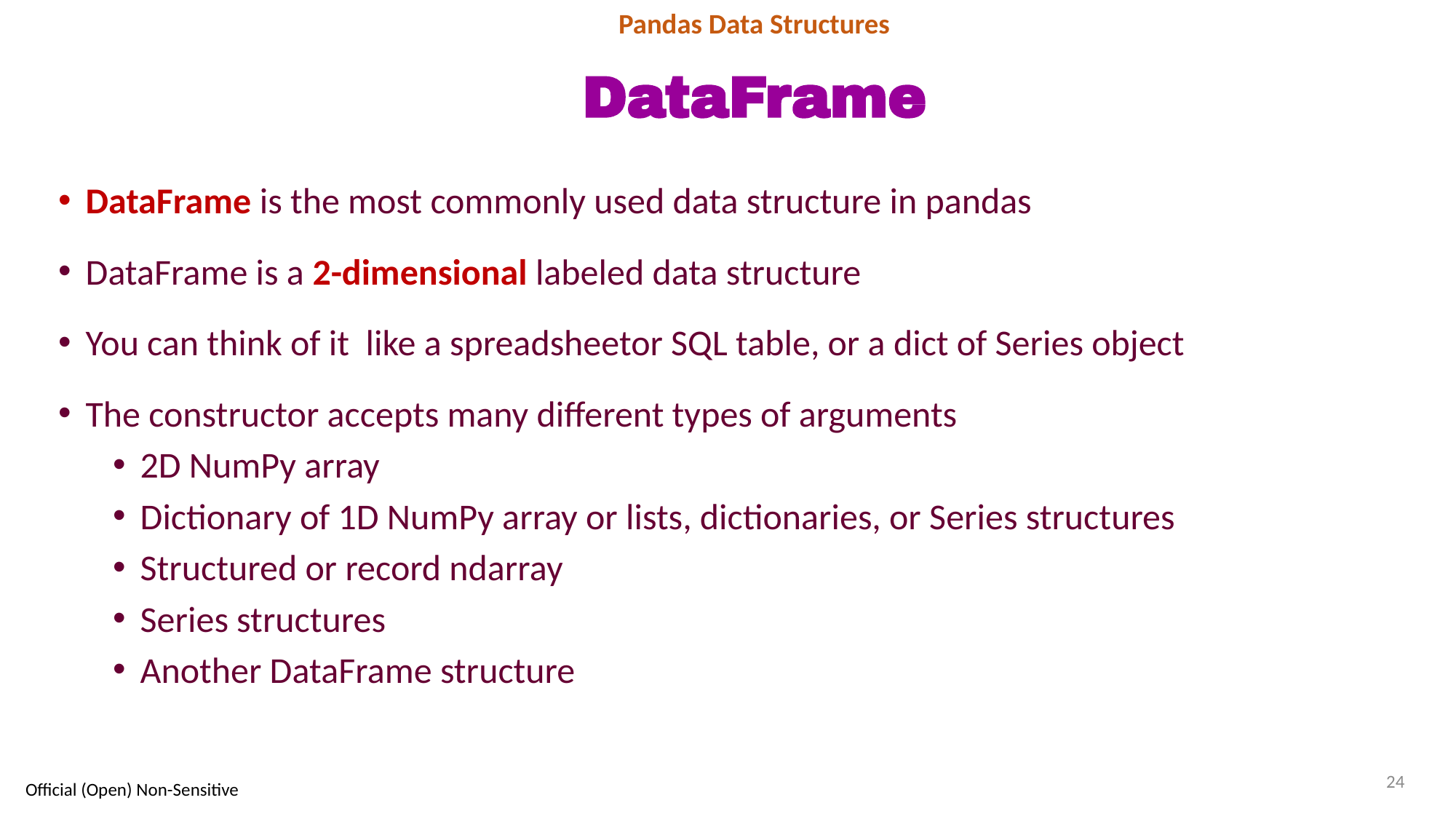

Pandas Data Structures
# DataFrame
DataFrame is the most commonly used data structure in pandas
DataFrame is a 2-dimensional labeled data structure
You can think of it  like a spreadsheetor SQL table, or a dict of Series object
The constructor accepts many different types of arguments
2D NumPy array
Dictionary of 1D NumPy array or lists, dictionaries, or Series structures
Structured or record ndarray
Series structures
Another DataFrame structure

24
Official (Open) Non-Sensitive